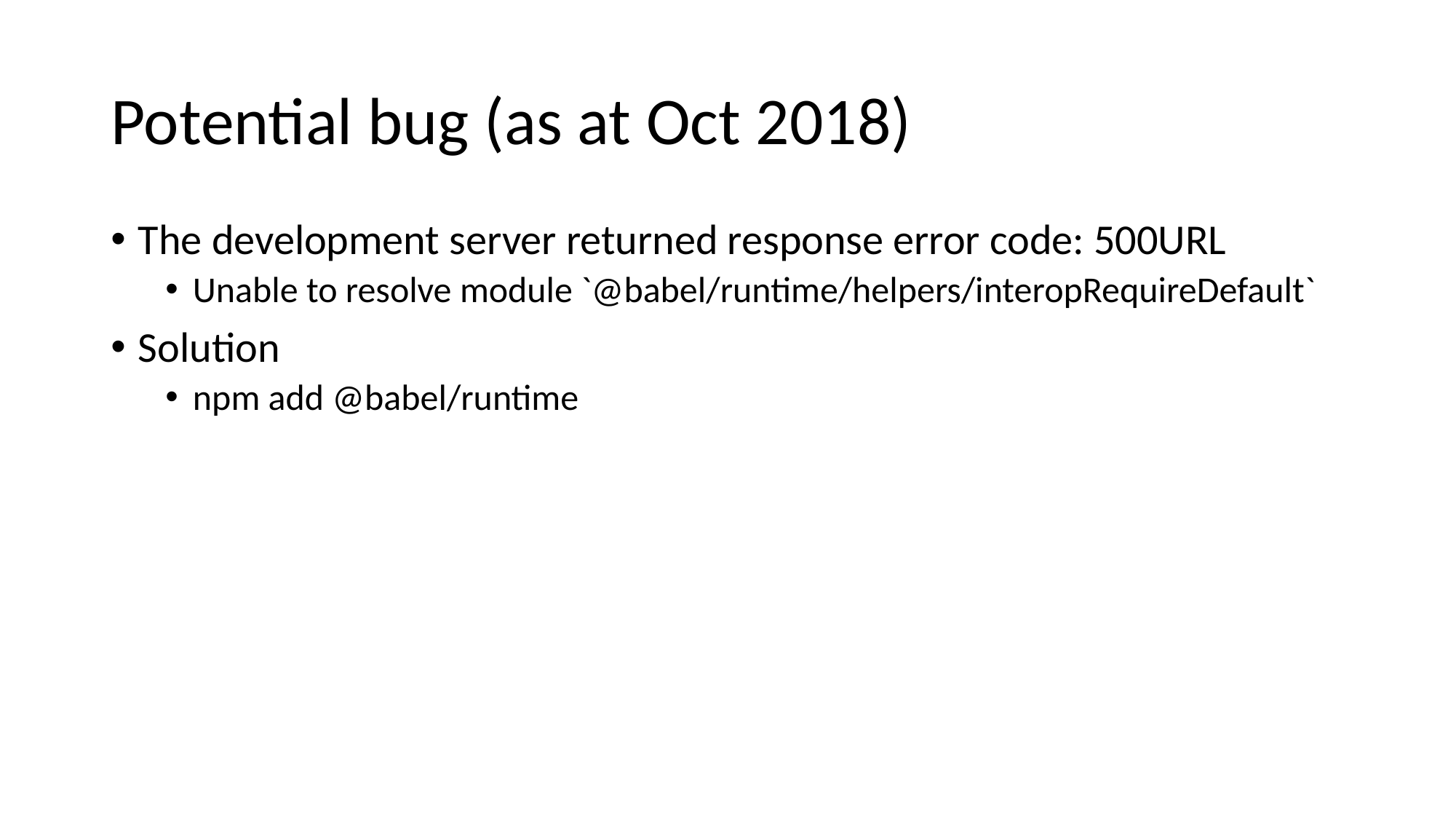

# Potential bug (as at Oct 2018)
The development server returned response error code: 500URL
Unable to resolve module `@babel/runtime/helpers/interopRequireDefault`
Solution
npm add @babel/runtime